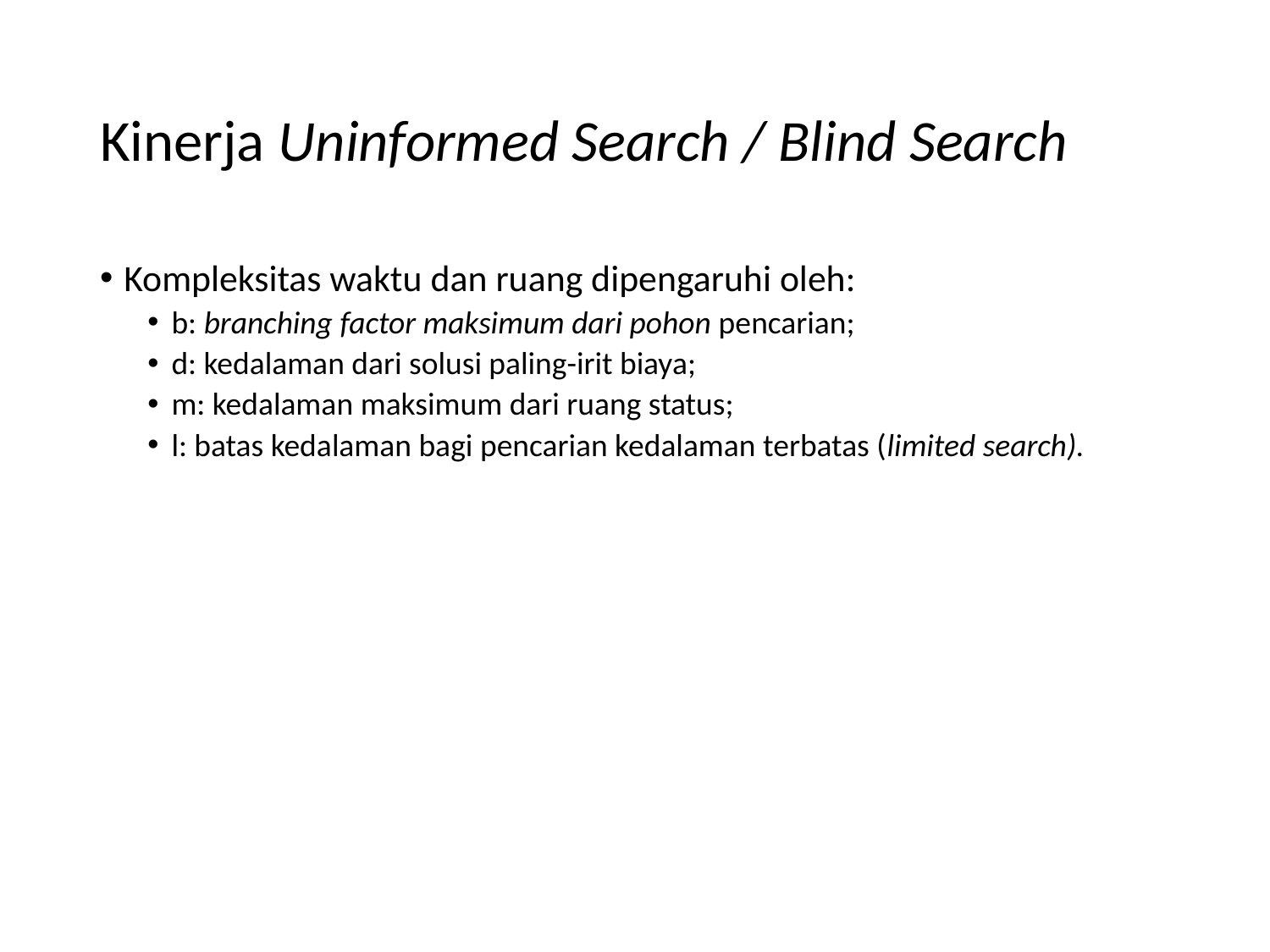

# Kinerja Uninformed Search / Blind Search
Kompleksitas waktu dan ruang dipengaruhi oleh:
b: branching factor maksimum dari pohon pencarian;
d: kedalaman dari solusi paling-irit biaya;
m: kedalaman maksimum dari ruang status;
l: batas kedalaman bagi pencarian kedalaman terbatas (limited search).